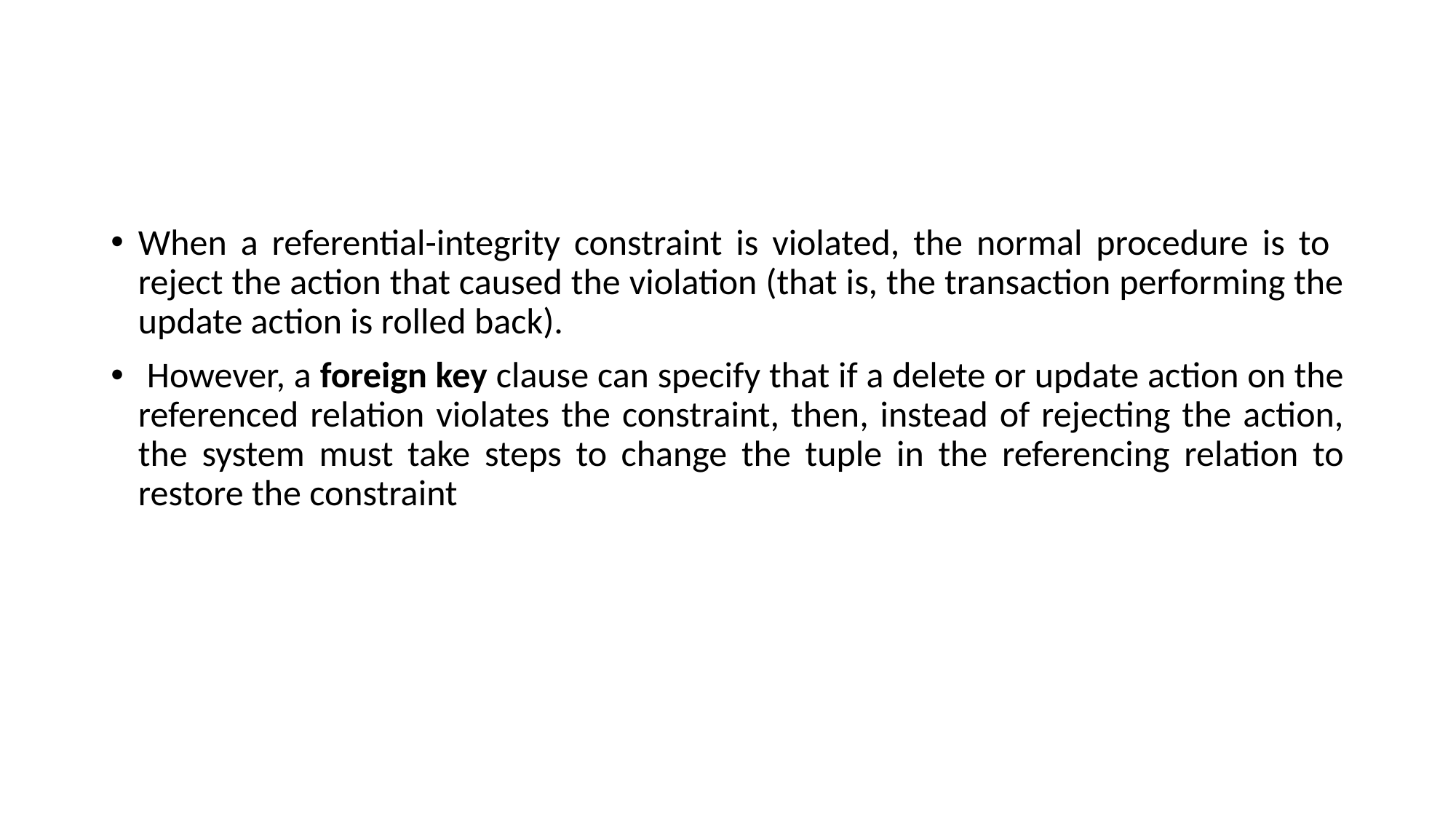

#
When a referential-integrity constraint is violated, the normal procedure is to  reject the action that caused the violation (that is, the transaction performing the update action is rolled back).
 However, a foreign key clause can specify that if a delete or update action on the referenced relation violates the constraint, then, instead of rejecting the action, the system must take steps to change the tuple in the referencing relation to restore the constraint